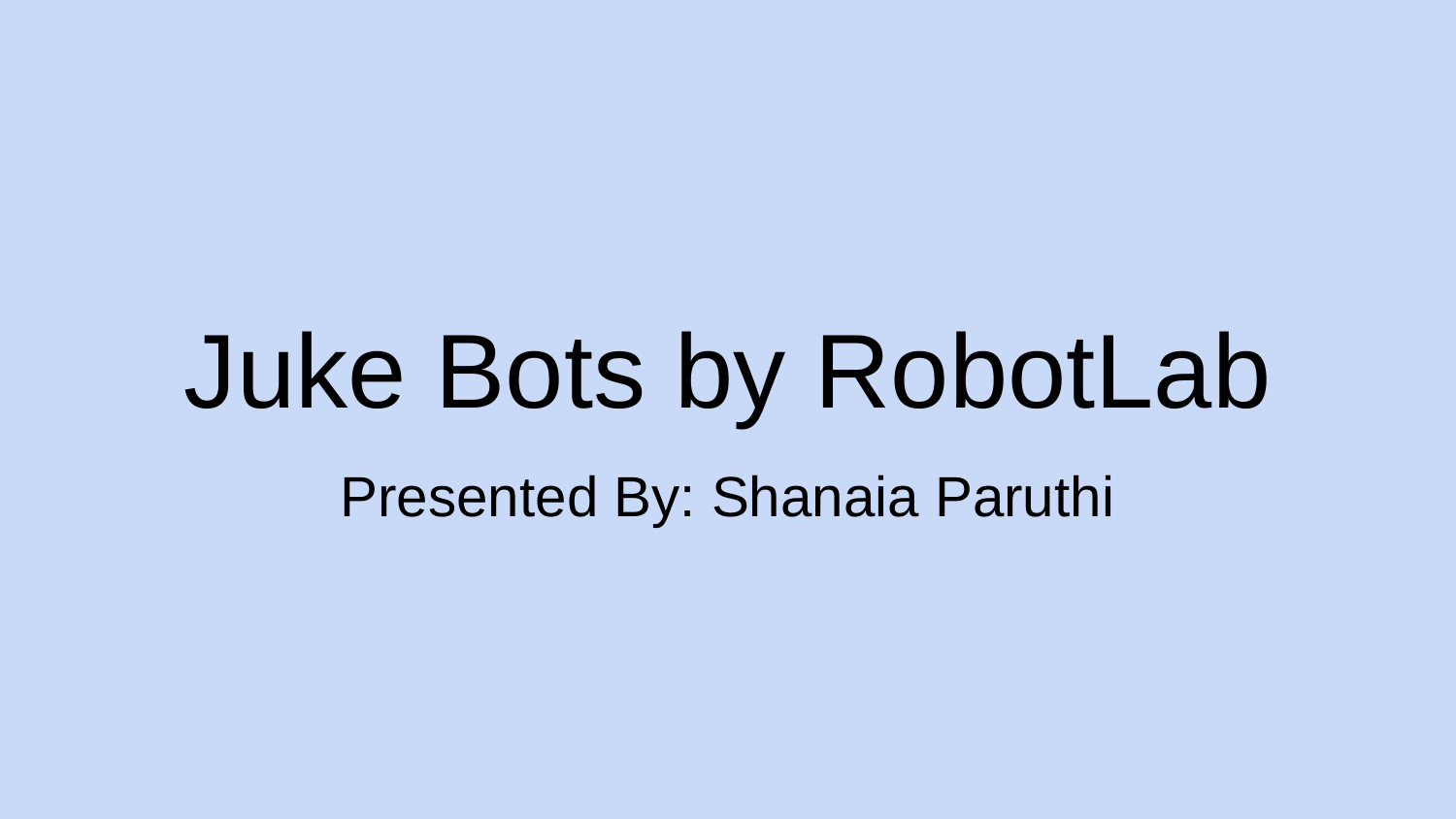

# Juke Bots by RobotLab
Presented By: Shanaia Paruthi